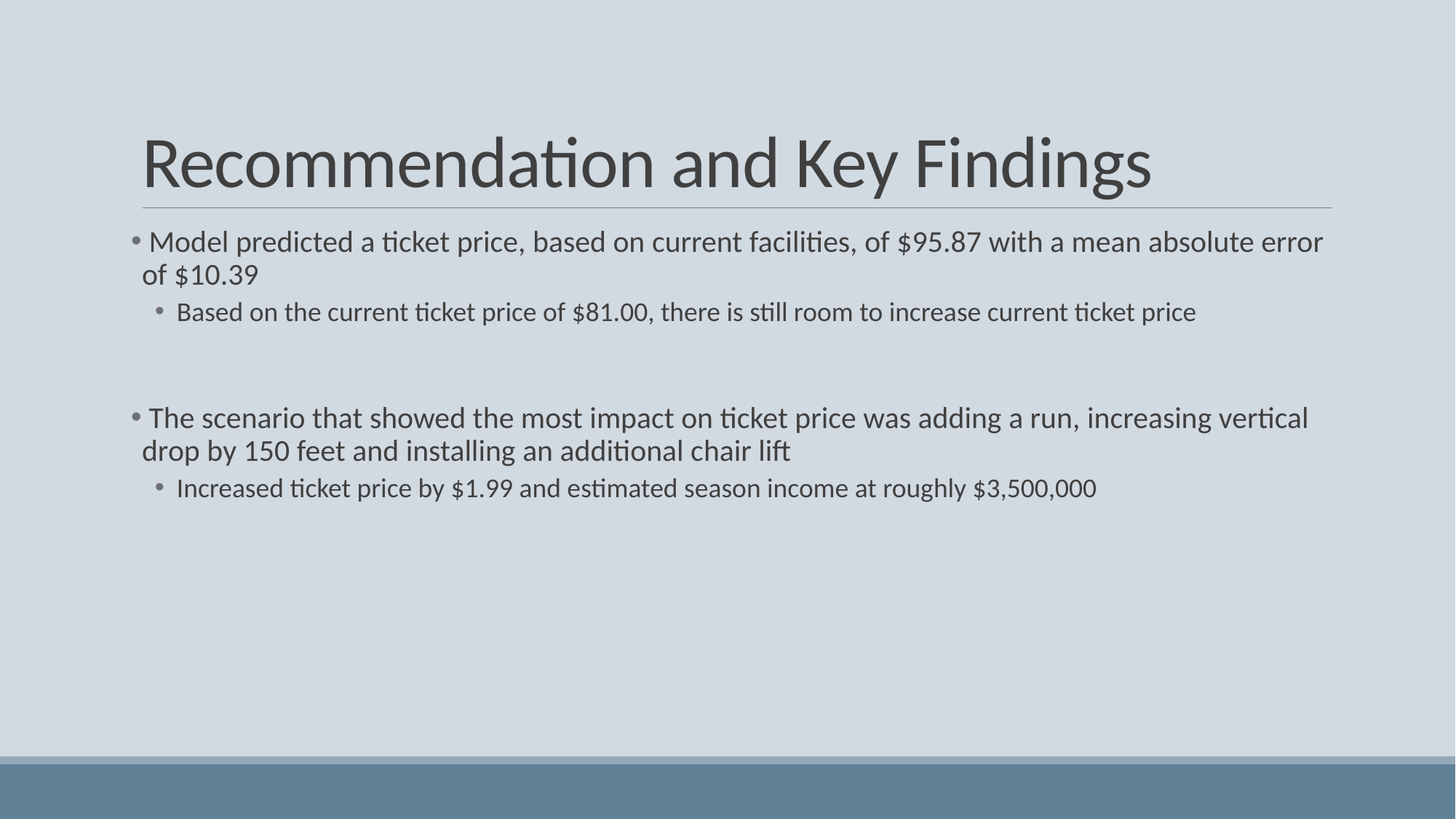

# Recommendation and Key Findings
 Model predicted a ticket price, based on current facilities, of $95.87 with a mean absolute error of $10.39
Based on the current ticket price of $81.00, there is still room to increase current ticket price

 The scenario that showed the most impact on ticket price was adding a run, increasing vertical drop by 150 feet and installing an additional chair lift
Increased ticket price by $1.99 and estimated season income at roughly $3,500,000